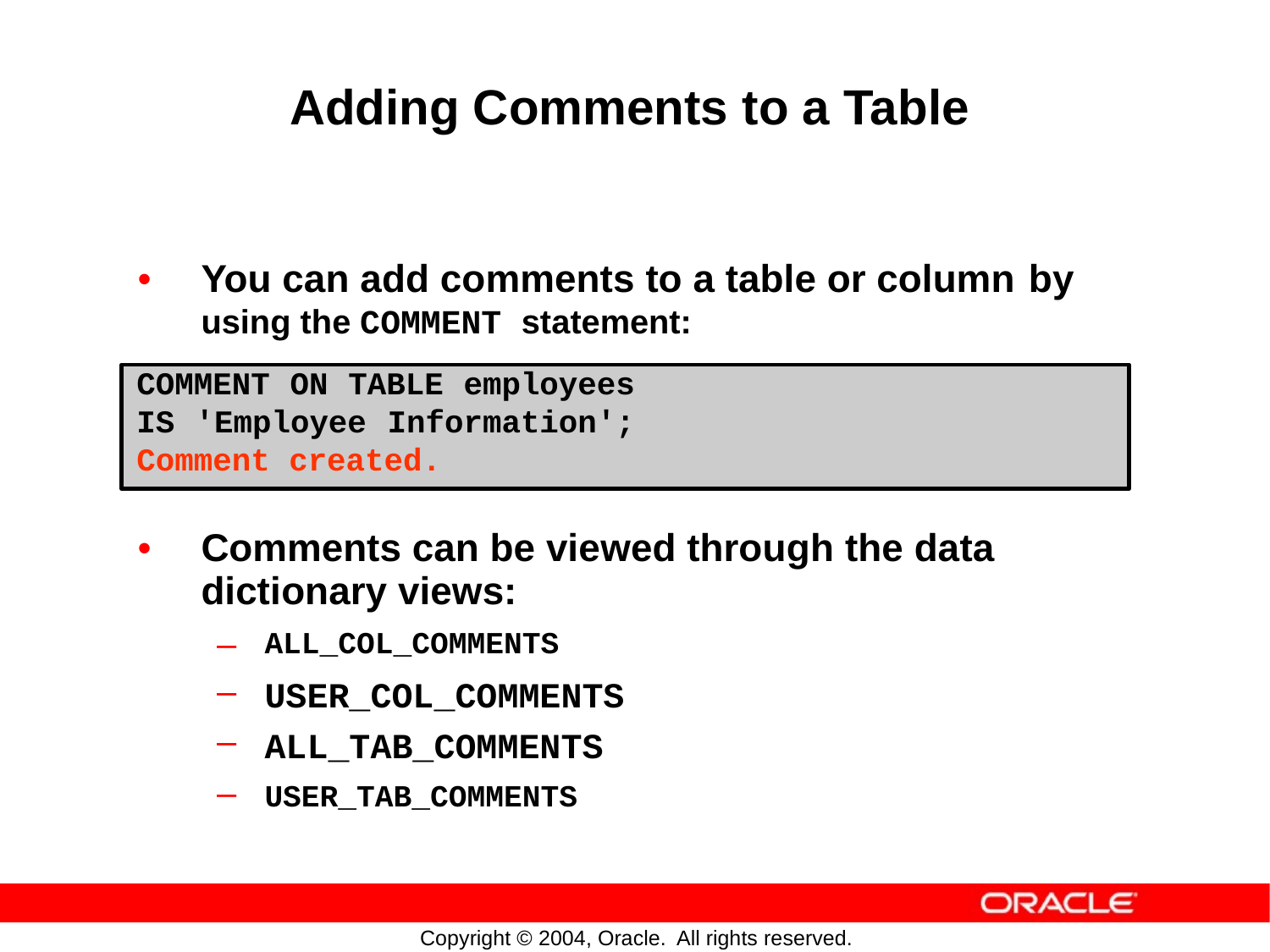

Adding Comments to a Table
•
You can add comments to a table or column
using the COMMENT statement:
by

COMMENT ON TABLE employees
IS 'Employee Information';
Comment created.
•
Comments can be viewed
dictionary views:
through
the
data
–
–
–
–
ALL_COL_COMMENTS
USER_COL_COMMENTS
ALL_TAB_COMMENTS
USER_TAB_COMMENTS

Copyright © 2004, Oracle.
All rights reserved.